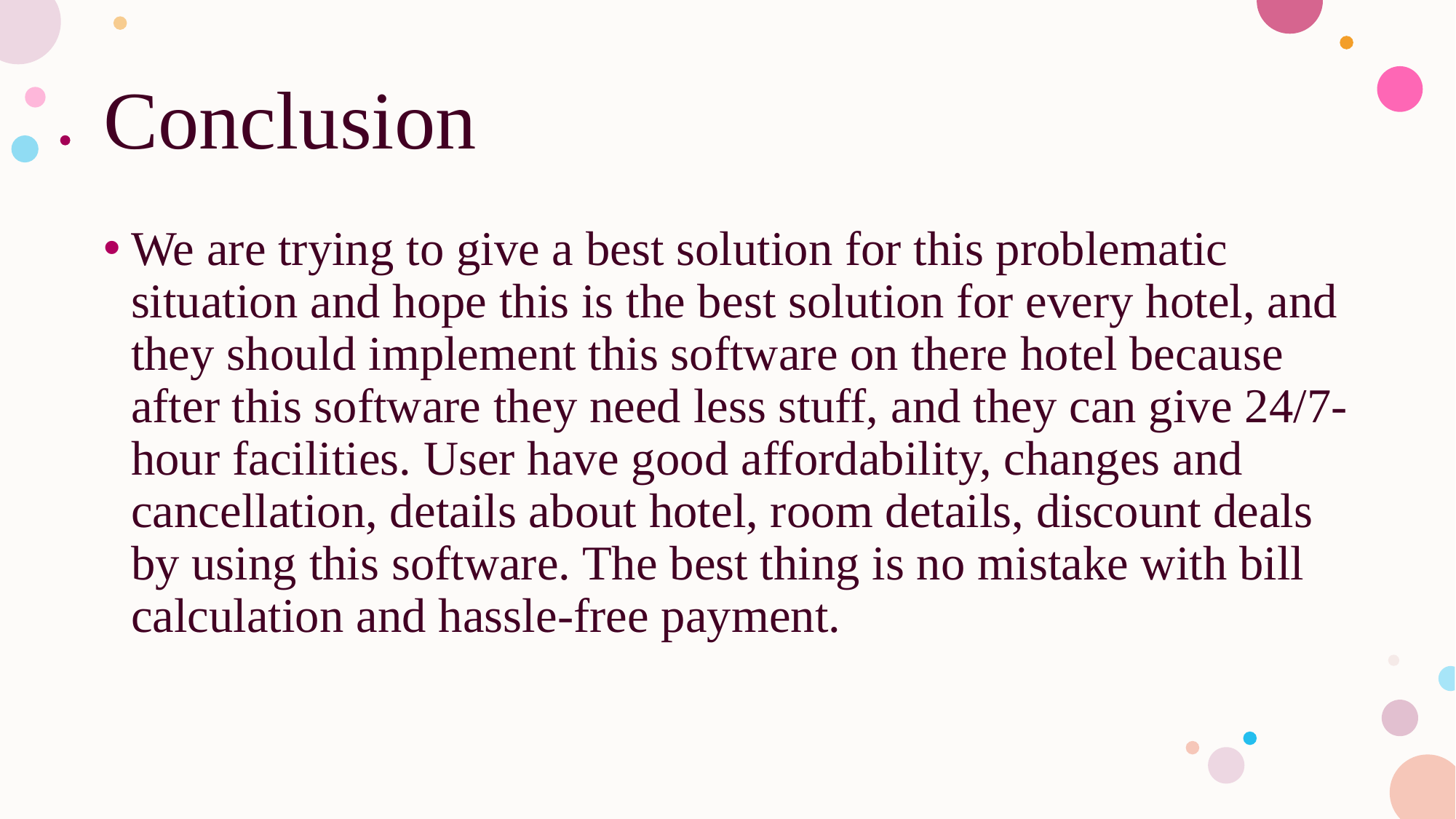

# Conclusion
We are trying to give a best solution for this problematic situation and hope this is the best solution for every hotel, and they should implement this software on there hotel because after this software they need less stuff, and they can give 24/7-hour facilities. User have good affordability, changes and cancellation, details about hotel, room details, discount deals by using this software. The best thing is no mistake with bill calculation and hassle-free payment.